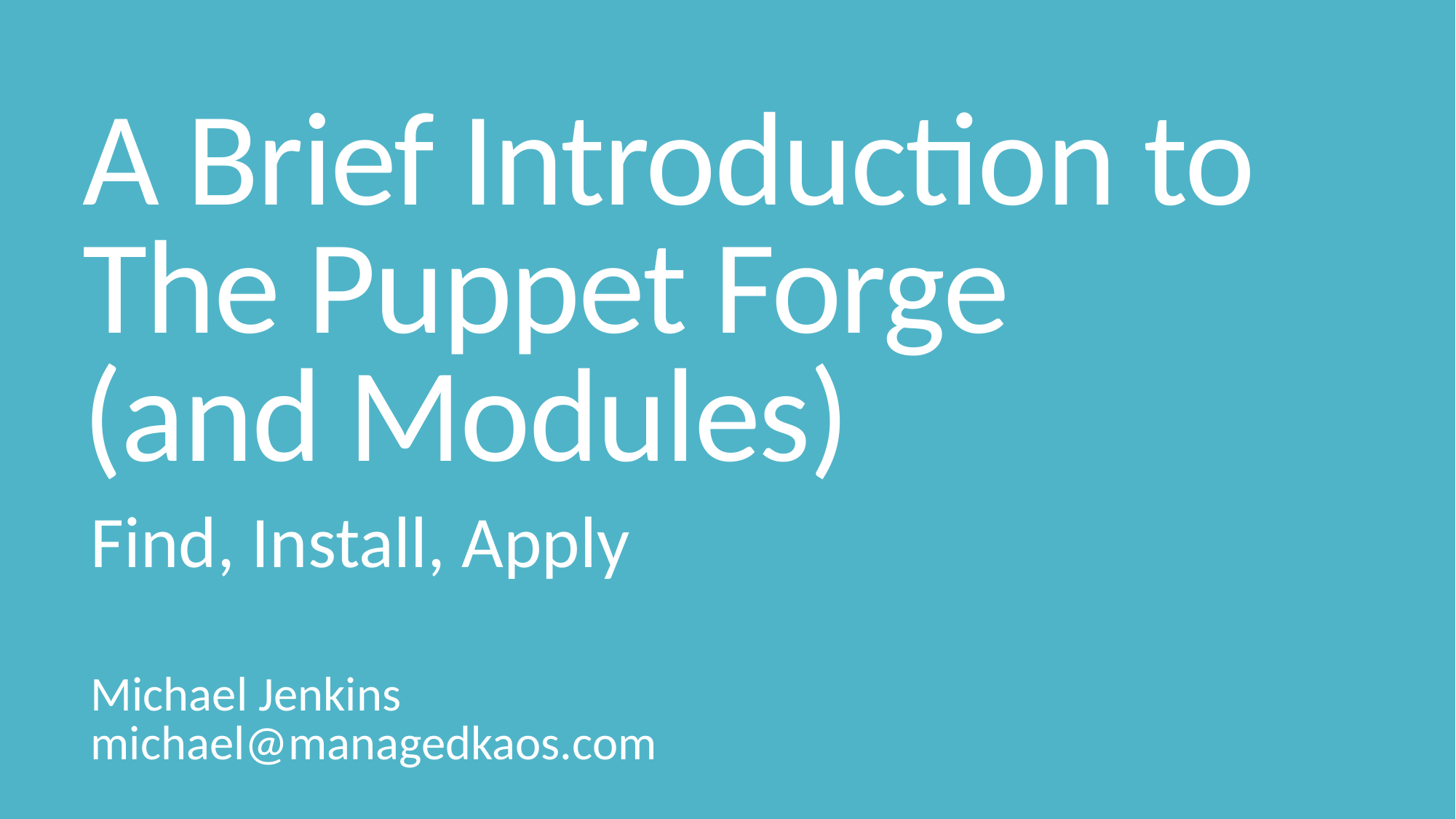

# A Brief Introduction to The Puppet Forge (and Modules)
Find, Install, Apply

Michael Jenkins
michael@managedkaos.com